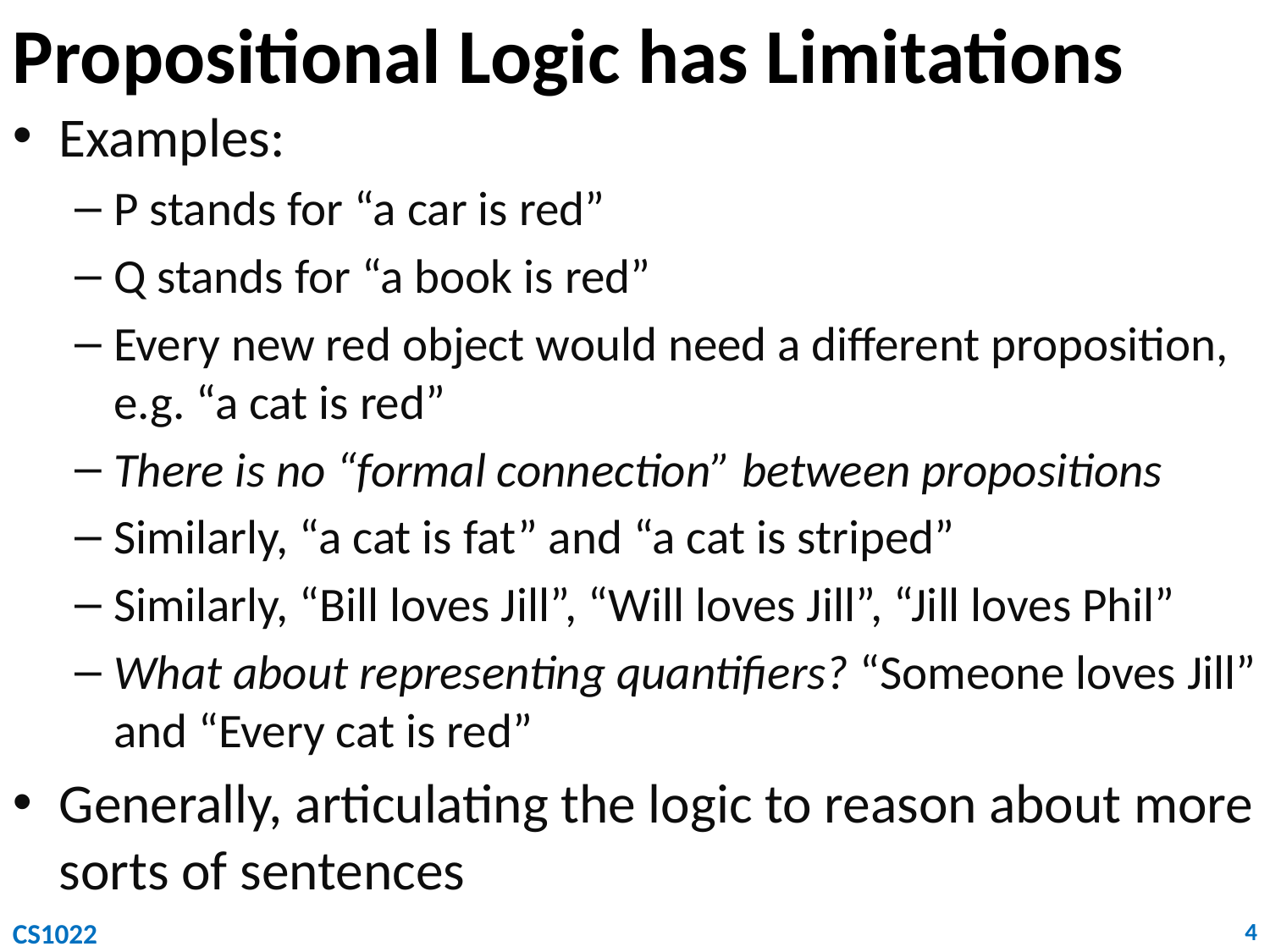

# Propositional Logic has Limitations
Examples:
P stands for “a car is red”
Q stands for “a book is red”
Every new red object would need a different proposition, e.g. “a cat is red”
There is no “formal connection” between propositions
Similarly, “a cat is fat” and “a cat is striped”
Similarly, “Bill loves Jill”, “Will loves Jill”, “Jill loves Phil”
What about representing quantifiers? “Someone loves Jill” and “Every cat is red”
Generally, articulating the logic to reason about more sorts of sentences
CS1022
4